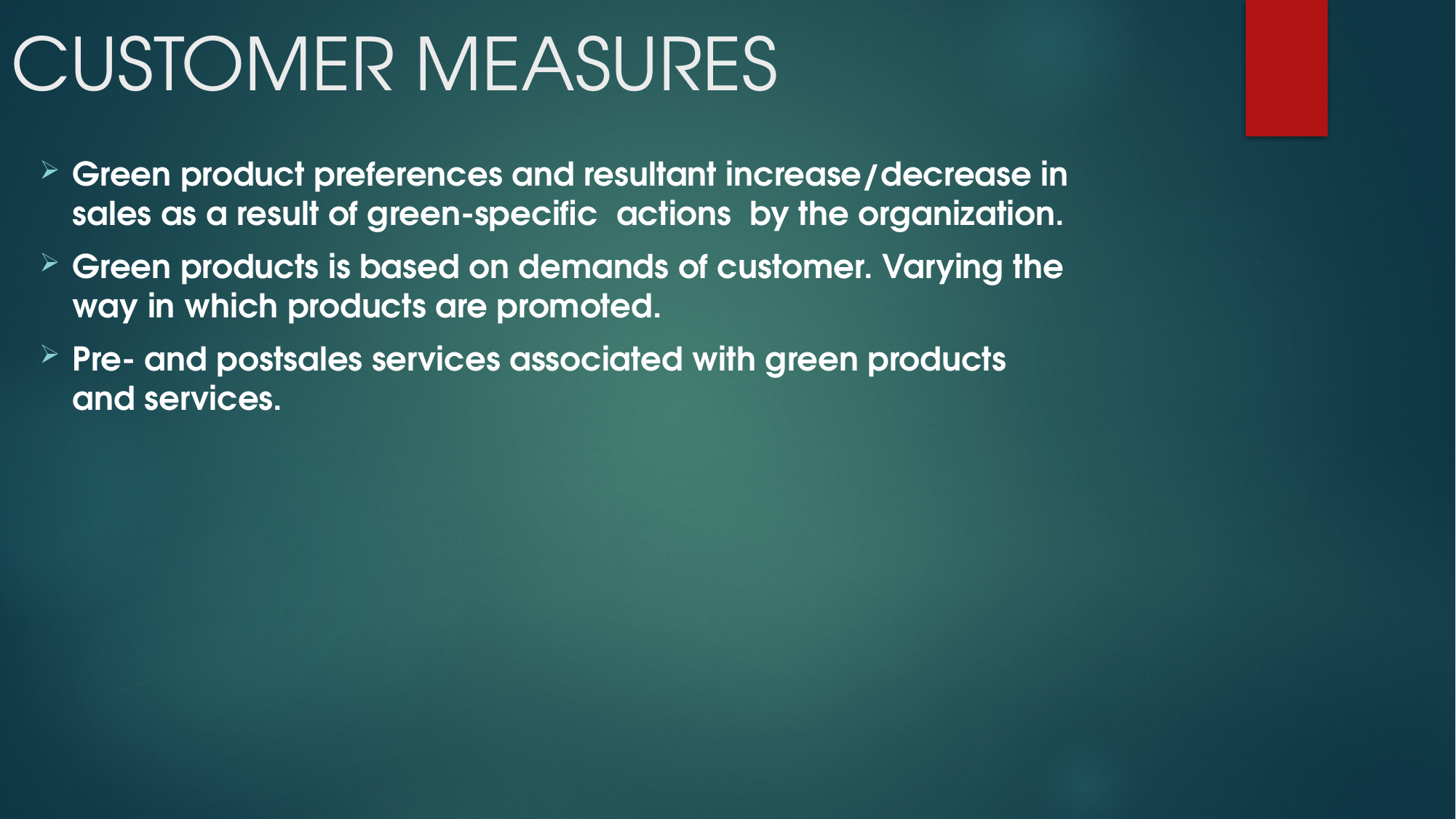

# CUSTOMER MEASURES
Green product preferences and resultant increase/decrease in sales as a result of green-specific  actions  by the organization.
Green products is based on demands of customer. Varying the way in which products are promoted.
Pre- and postsales services associated with green products and services.